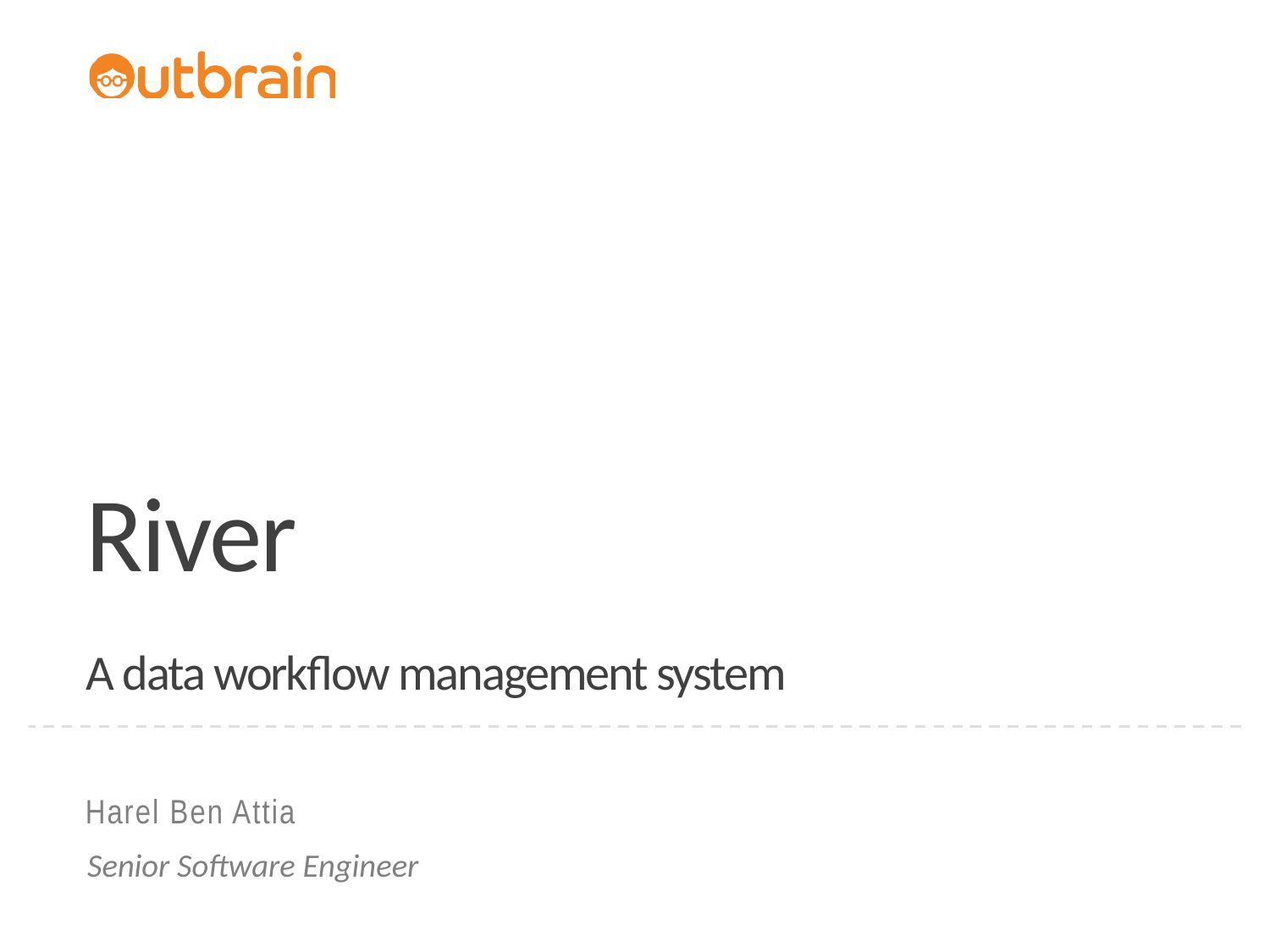

# River A data workflow management system
Harel Ben Attia
Senior Software Engineer